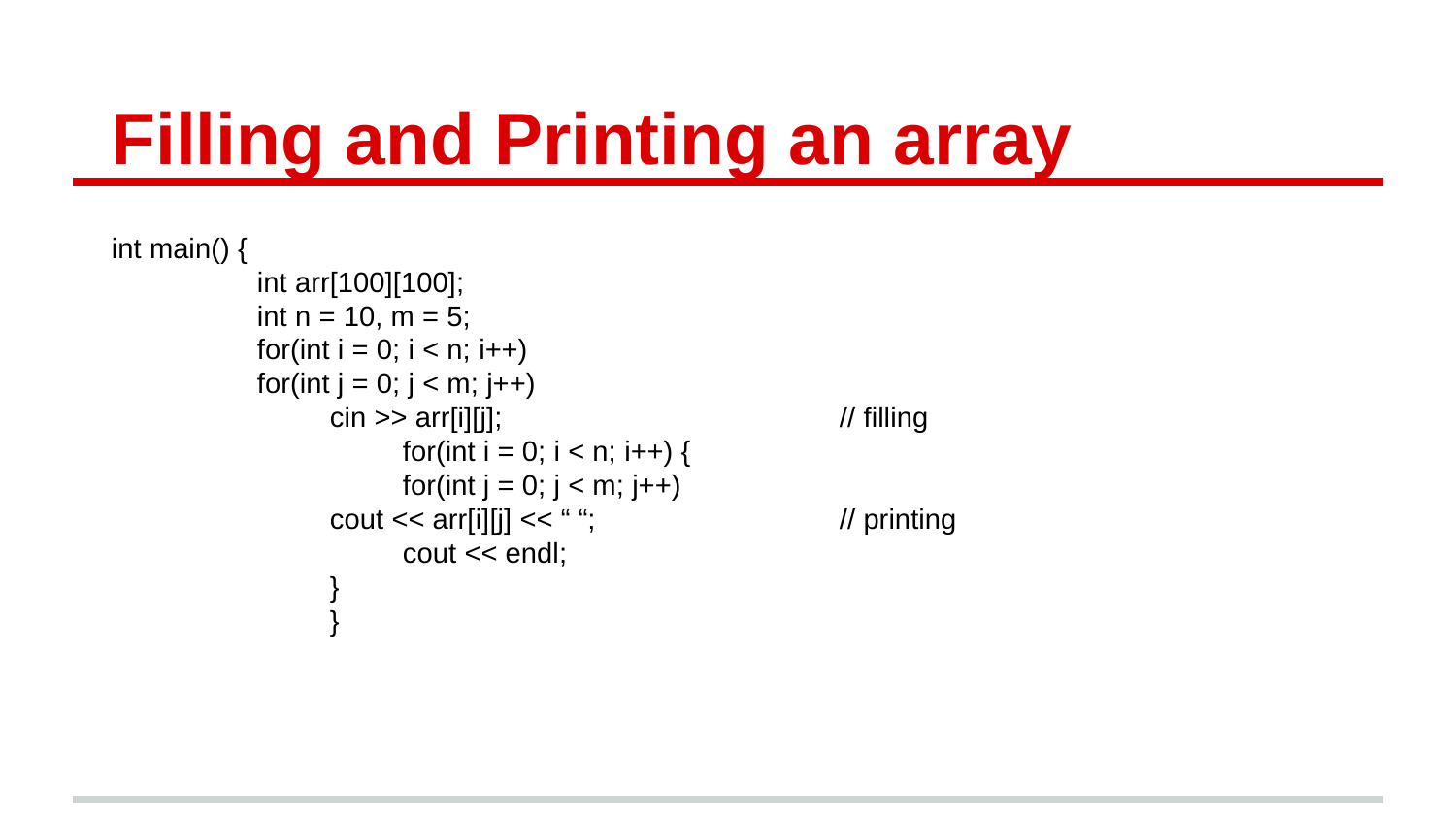

# Filling and Printing an array
int main() {
	int arr[100][100];
	int n = 10, m = 5;
	for(int i = 0; i < n; i++)
for(int j = 0; j < m; j++)
cin >> arr[i][j]; 			// filling
	for(int i = 0; i < n; i++) {
	for(int j = 0; j < m; j++)
cout << arr[i][j] << “ “;		// printing
	cout << endl;
}
}